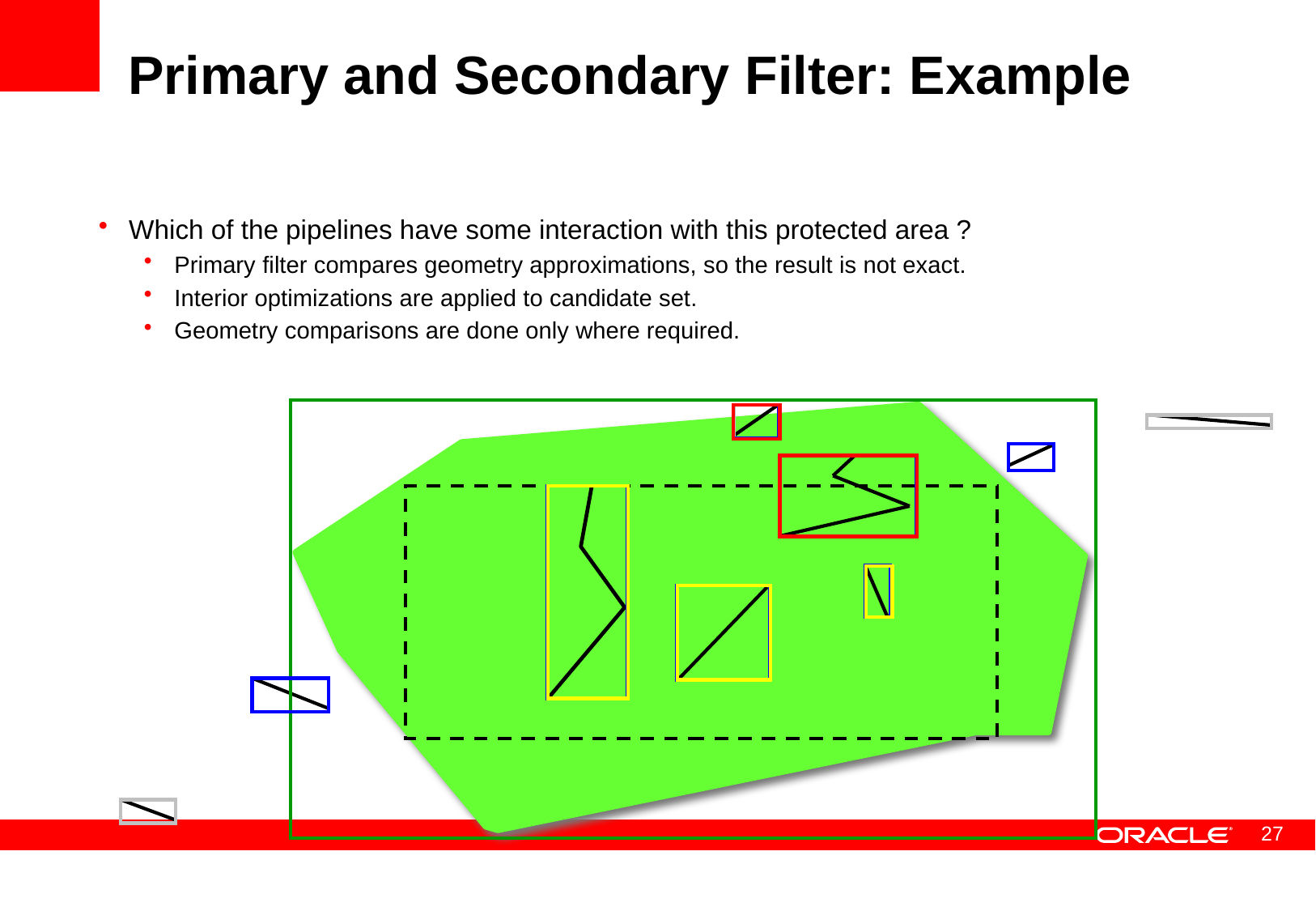

# Primary and Secondary Filter: Example

Which of the pipelines have some interaction with this protected area ?
Primary filter compares geometry approximations, so the result is not exact.
Interior optimizations are applied to candidate set.
Geometry comparisons are done only where required.